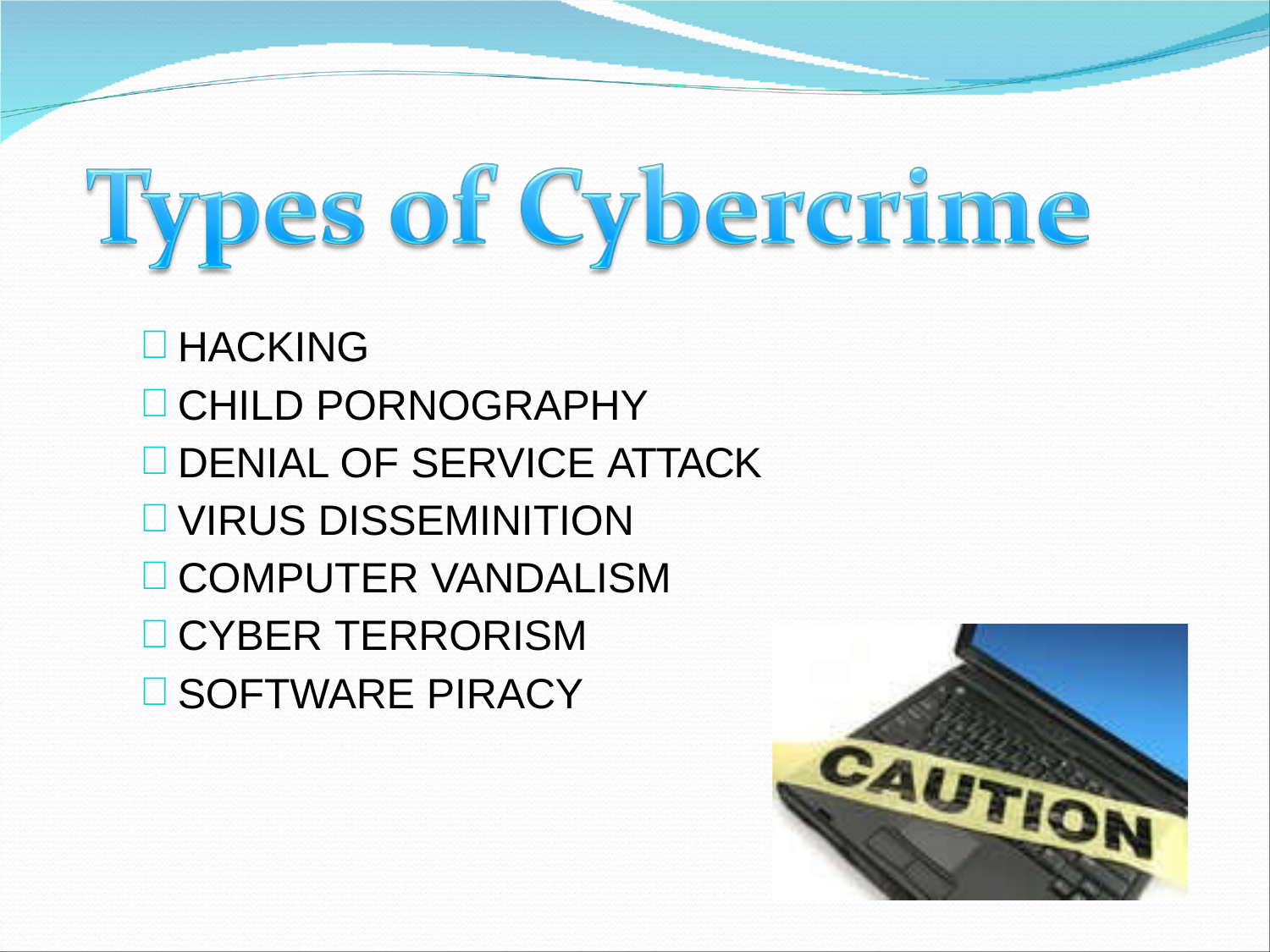

HACKING
CHILD PORNOGRAPHY
DENIAL OF SERVICE ATTACK
VIRUS DISSEMINITION
COMPUTER VANDALISM
CYBER TERRORISM
SOFTWARE PIRACY